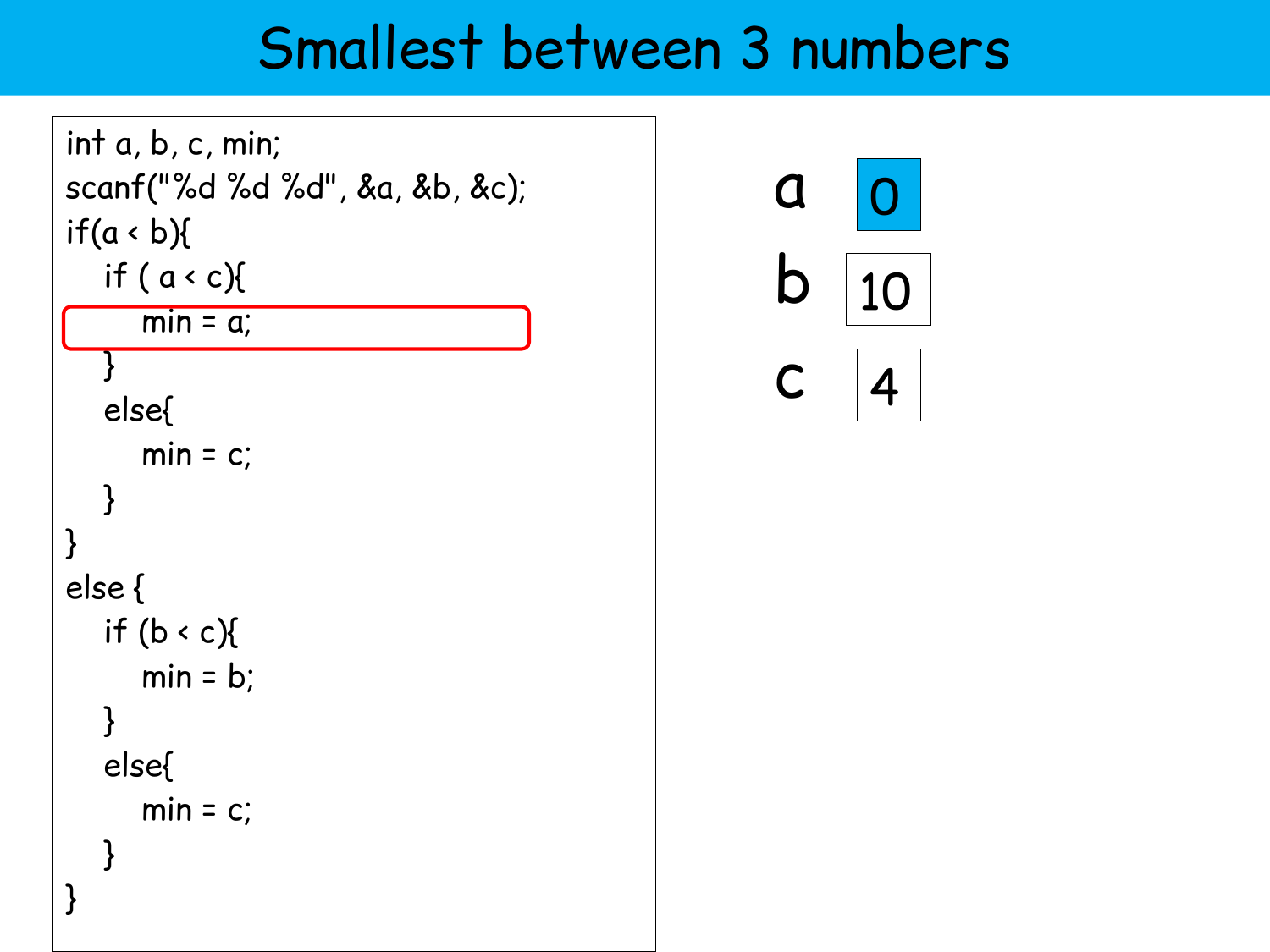

# Smallest between 3 numbers
int a, b, c, min;
scanf("%d %d %d", &a, &b, &c);
if(a < b){
    if ( a < c){
        min = a;
    }
    else{
        min = c;
    }
}
else {
    if (b < c){
        min = b;
    }
    else{
        min = c;
    }
}
a
0
b
10

c
4